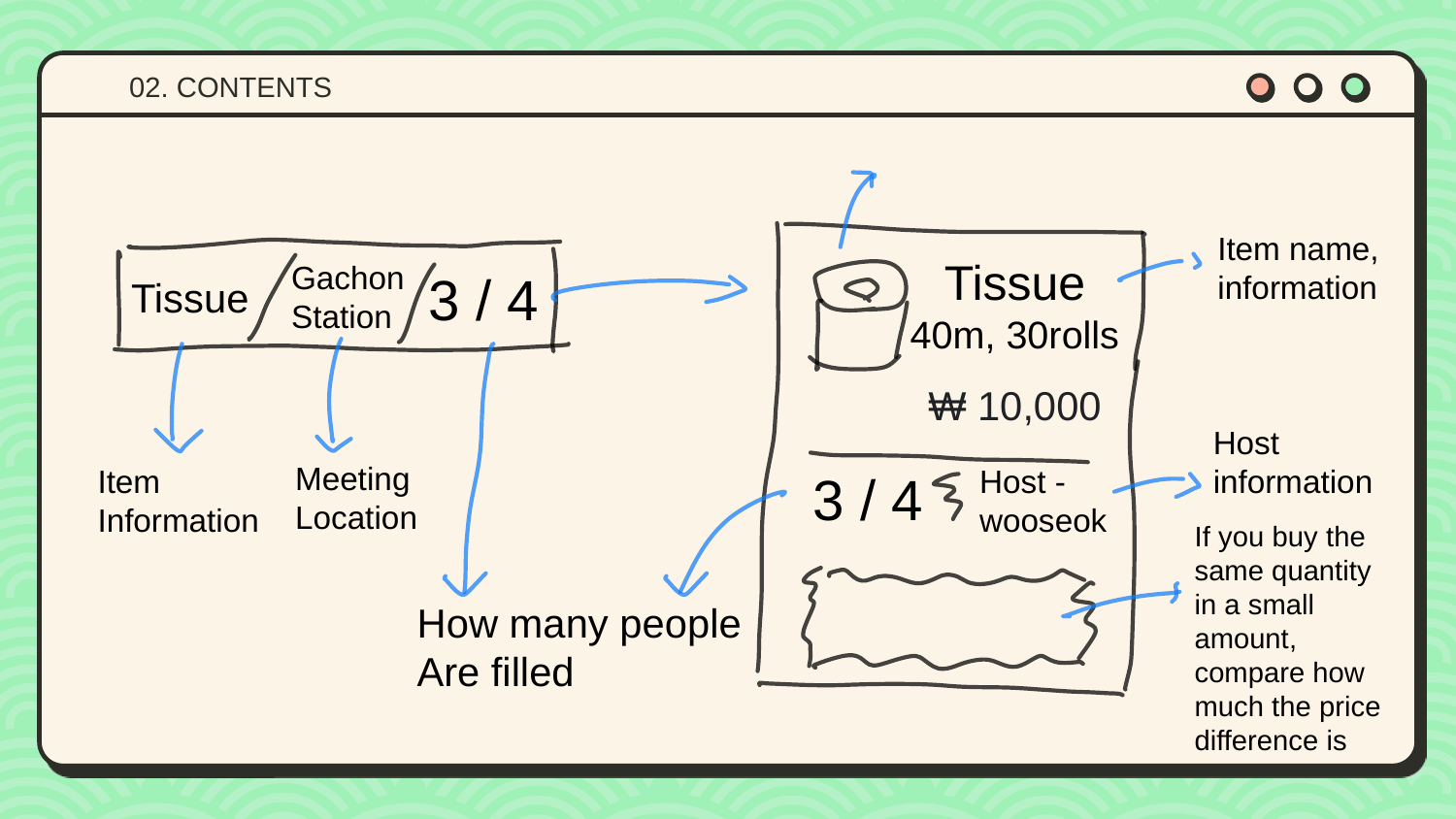

02. CONTENTS

Item name,
information
Tissue
40m, 30rolls

₩ 10,000
Gachon
Station
3 / 4
Tissue
Host information
Meeting
Location
Item
Information
Host -wooseok
3 / 4

If you buy the same quantity in a small amount, compare how much the price difference is

How many people
Are filled